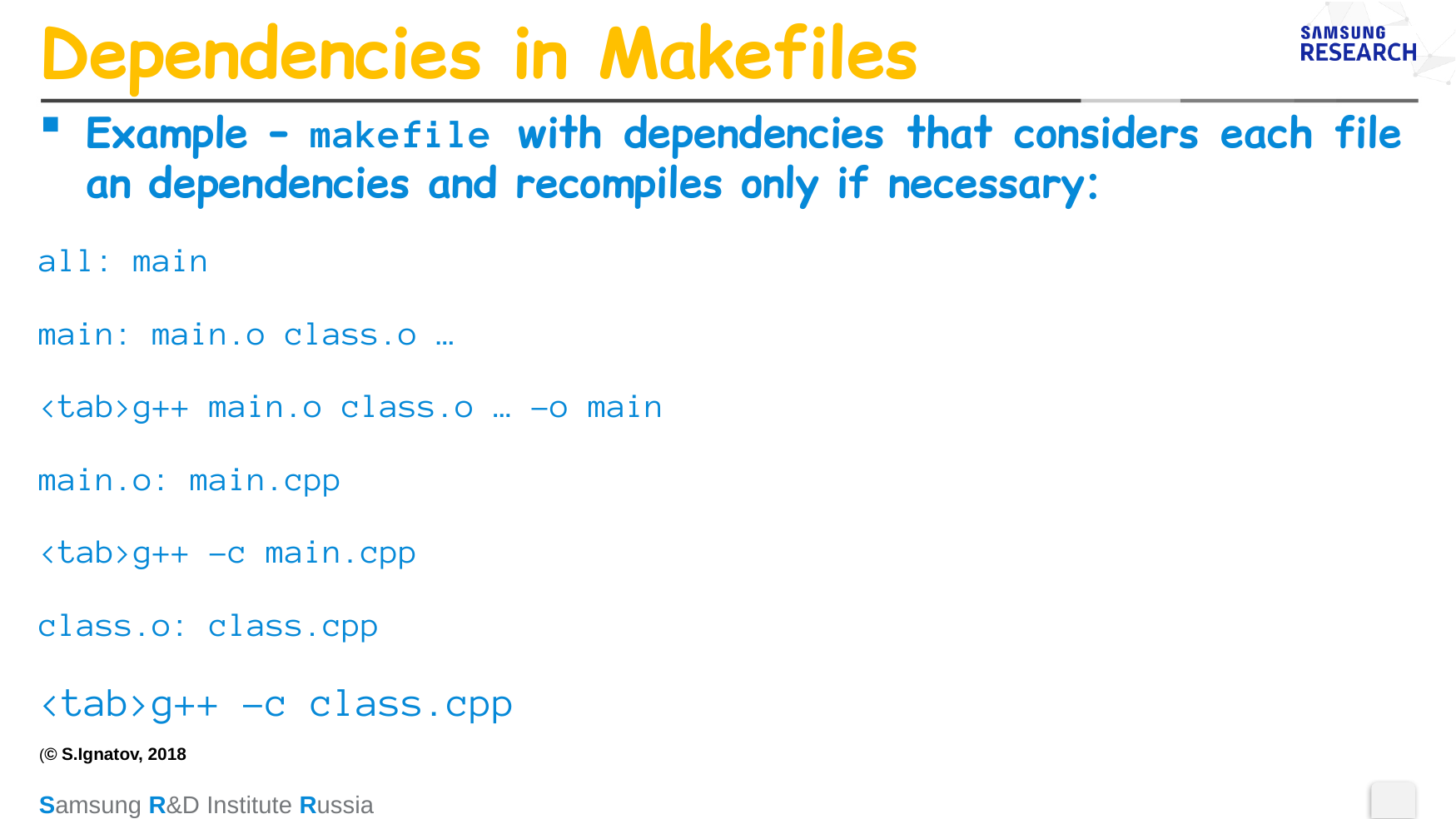

# Dependencies in Makefiles
Example – makefile with dependencies that considers each file an dependencies and recompiles only if necessary:
all: main
main: main.o class.o …
<tab>g++ main.o class.o … -o main
main.o: main.cpp
<tab>g++ -c main.cpp
class.o: class.cpp
<tab>g++ -c class.cpp
(© S.Ignatov, 2018